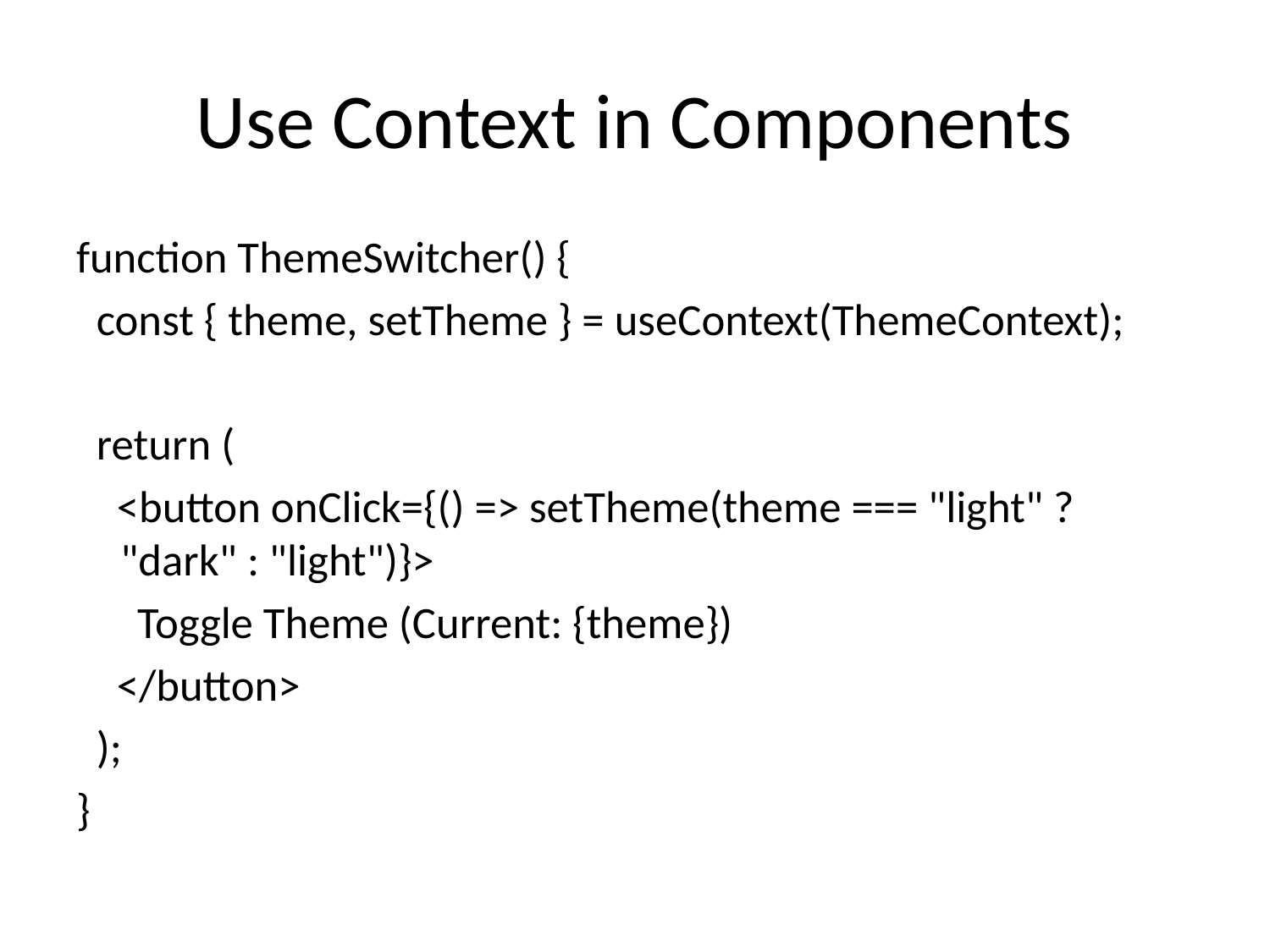

# Use Context in Components
function ThemeSwitcher() {
  const { theme, setTheme } = useContext(ThemeContext);

  return (
    <button onClick={() => setTheme(theme === "light" ? "dark" : "light")}>
      Toggle Theme (Current: {theme})
    </button>
  );
}